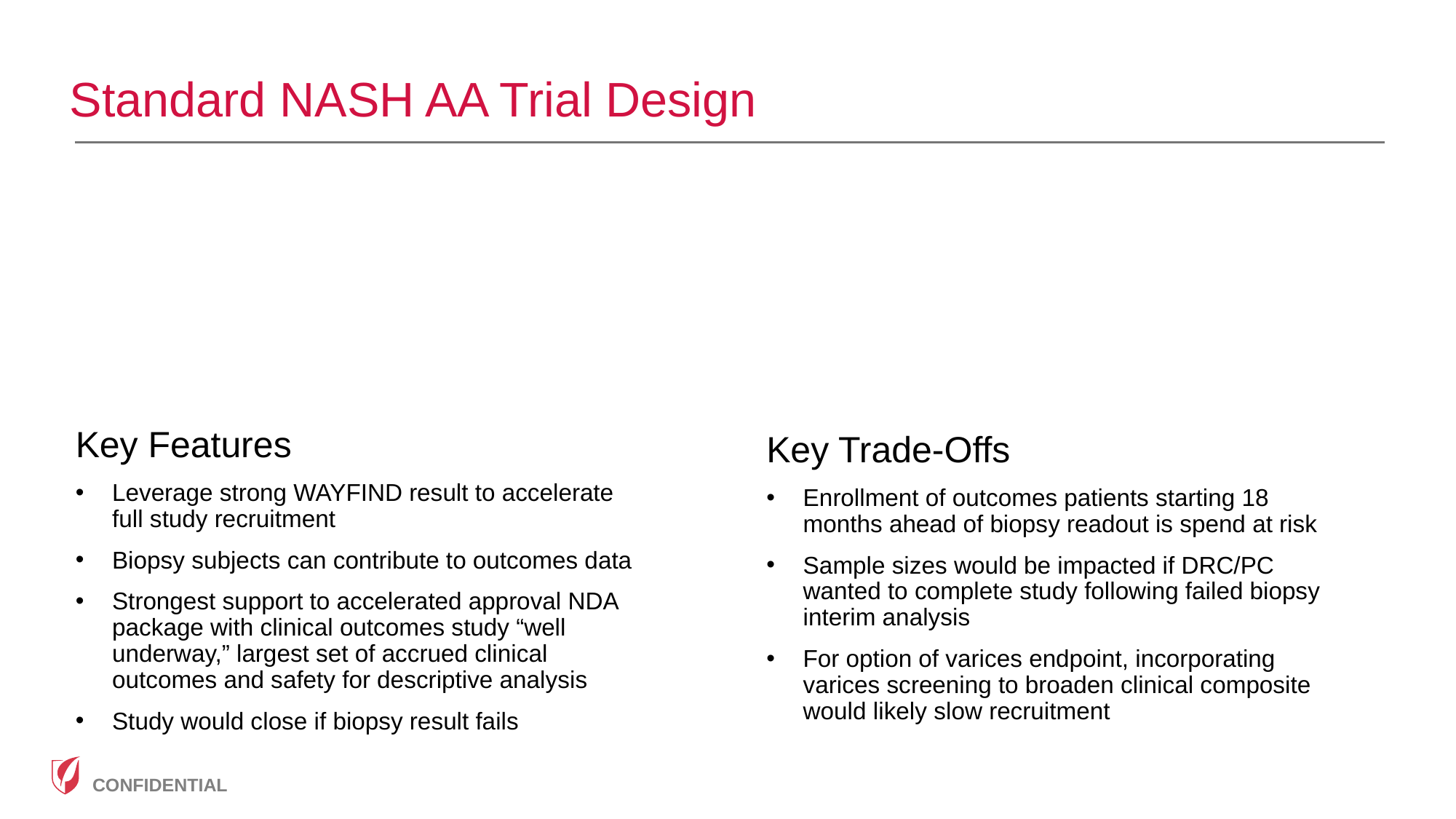

# Standard NASH AA Trial Design
Key Features
Leverage strong WAYFIND result to accelerate full study recruitment
Biopsy subjects can contribute to outcomes data
Strongest support to accelerated approval NDA package with clinical outcomes study “well underway,” largest set of accrued clinical outcomes and safety for descriptive analysis
Study would close if biopsy result fails

Key Trade-Offs
Enrollment of outcomes patients starting 18 months ahead of biopsy readout is spend at risk
Sample sizes would be impacted if DRC/PC wanted to complete study following failed biopsy interim analysis
For option of varices endpoint, incorporating varices screening to broaden clinical composite would likely slow recruitment